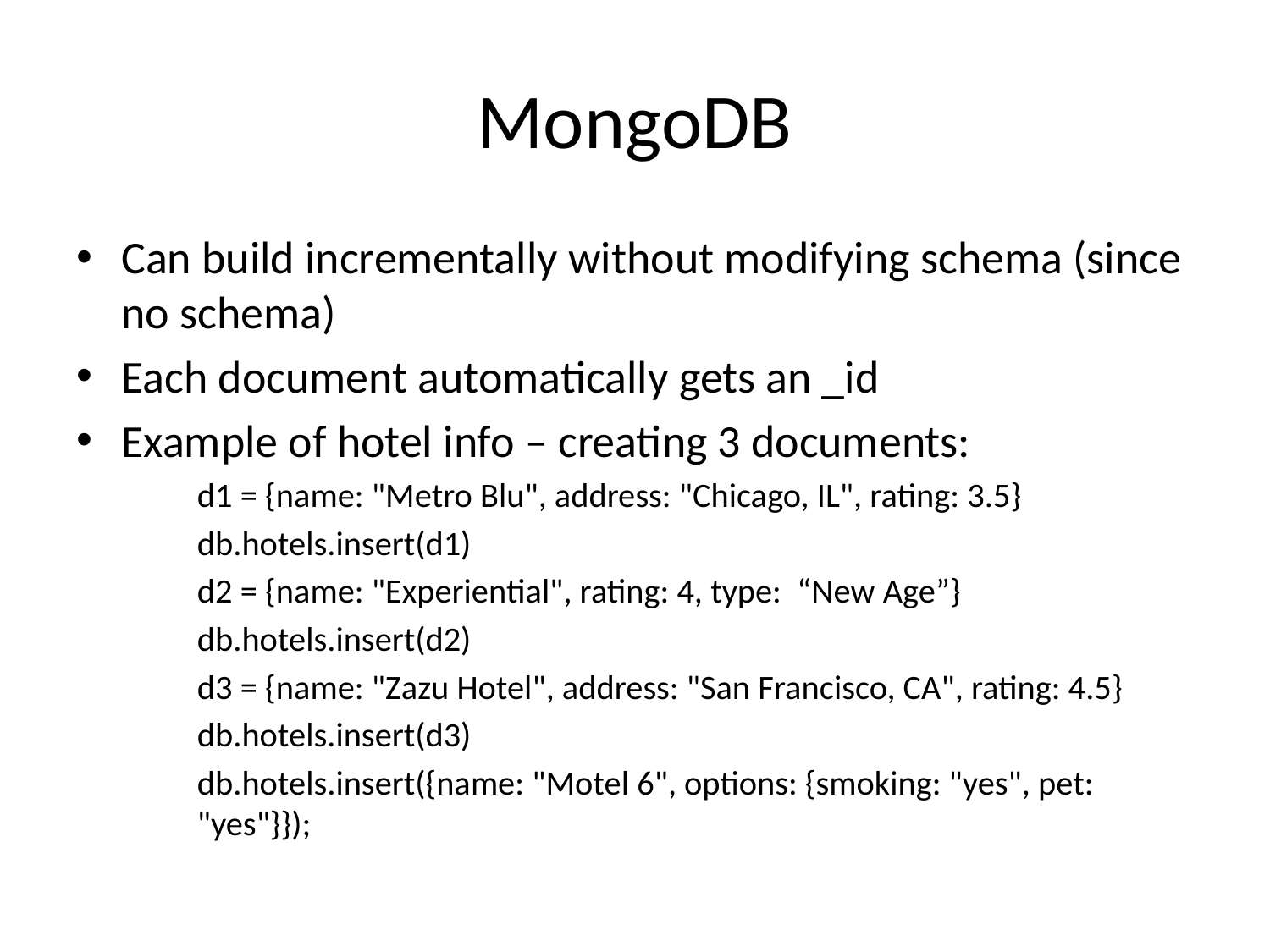

# MongoDB
Can build incrementally without modifying schema (since no schema)
Each document automatically gets an _id
Example of hotel info – creating 3 documents:
d1 = {name: "Metro Blu", address: "Chicago, IL", rating: 3.5}
db.hotels.insert(d1)
d2 = {name: "Experiential", rating: 4, type:  “New Age”}
db.hotels.insert(d2)
d3 = {name: "Zazu Hotel", address: "San Francisco, CA", rating: 4.5}
db.hotels.insert(d3)
db.hotels.insert({name: "Motel 6", options: {smoking: "yes", pet: "yes"}});